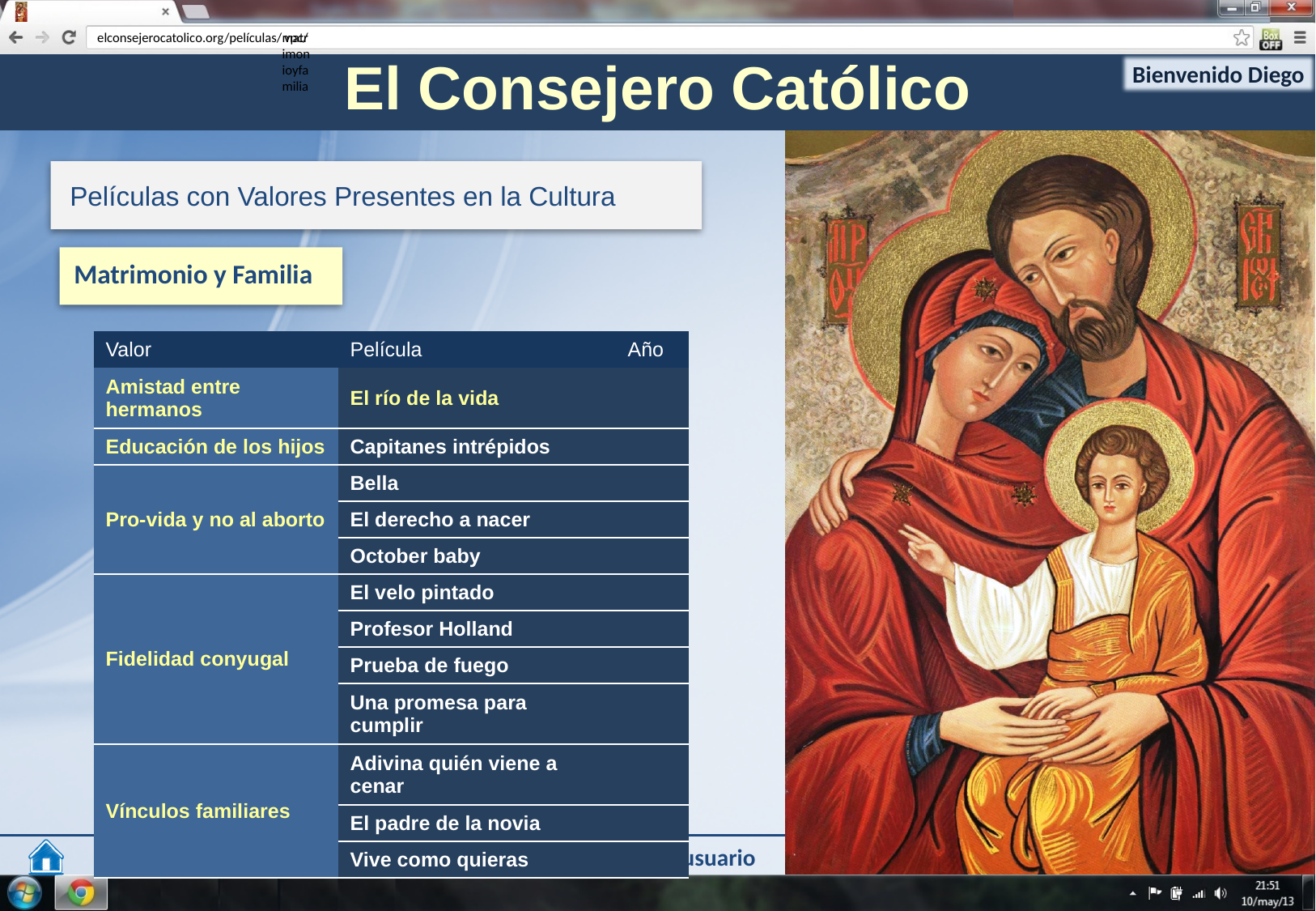

matrimonioyfamilia
vpc/
Películas con Valores Presentes en la Cultura

Matrimonio y Familia
| Valor | Película | Año |
| --- | --- | --- |
| Amistad entre hermanos | El río de la vida |  |
| Educación de los hijos | Capitanes intrépidos |  |
| Pro-vida y no al aborto | Bella |  |
|  | El derecho a nacer |  |
|  | October baby |  |
| Fidelidad conyugal | El velo pintado |  |
|  | Profesor Holland |  |
|  | Prueba de fuego |  |
|  | Una promesa para cumplir |  |
| Vínculos familiares | Adivina quién viene a cenar |  |
|  | El padre de la novia |  |
|  | Vive como quieras |  |